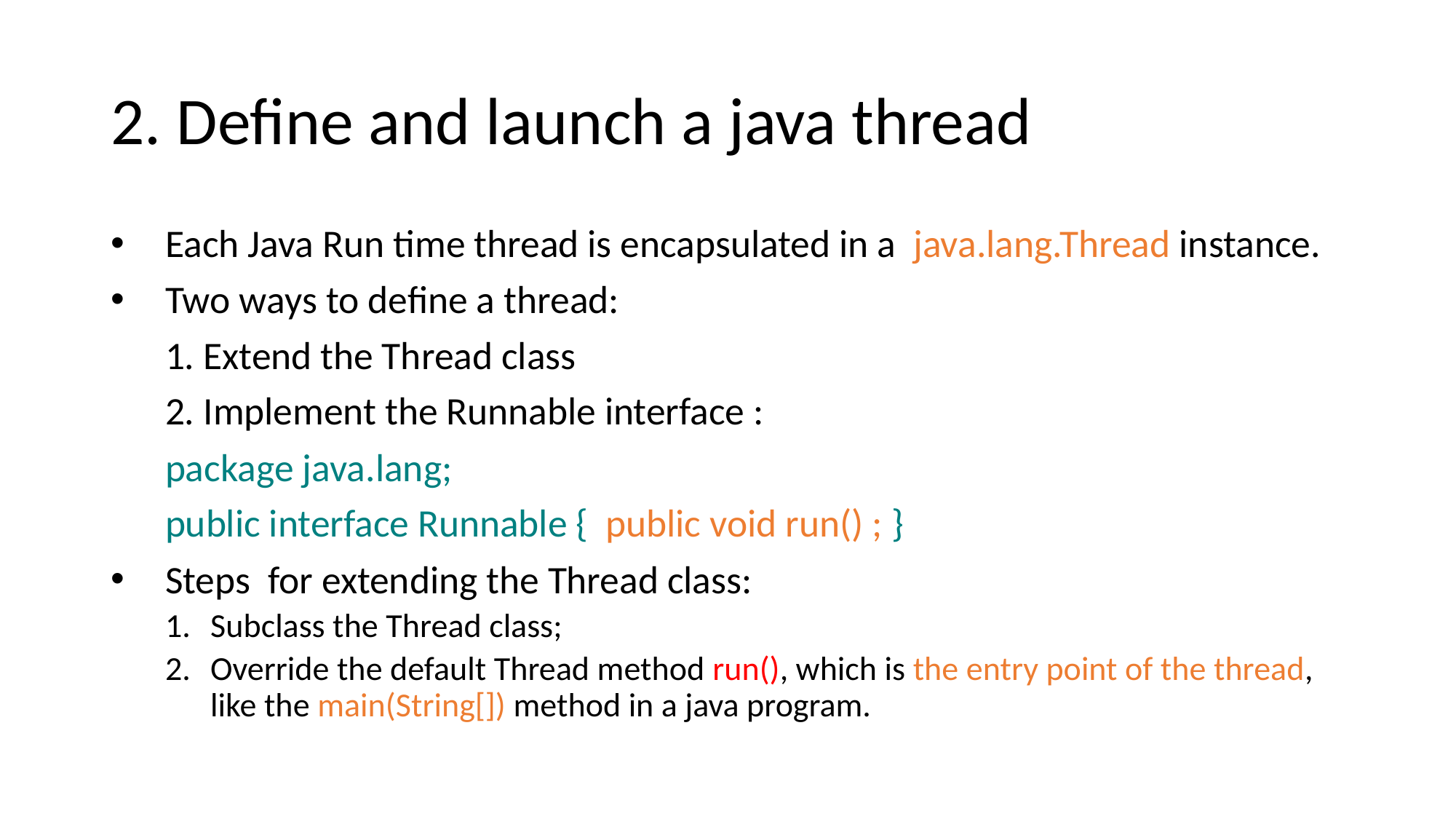

# 2. Define and launch a java thread
Each Java Run time thread is encapsulated in a  java.lang.Thread instance.
Two ways to define a thread:
	1. Extend the Thread class
	2. Implement the Runnable interface :
 		package java.lang;
 		public interface Runnable {  public void run() ; }
Steps  for extending the Thread class:
Subclass the Thread class;
Override the default Thread method run(), which is the entry point of the thread, like the main(String[]) method in a java program.